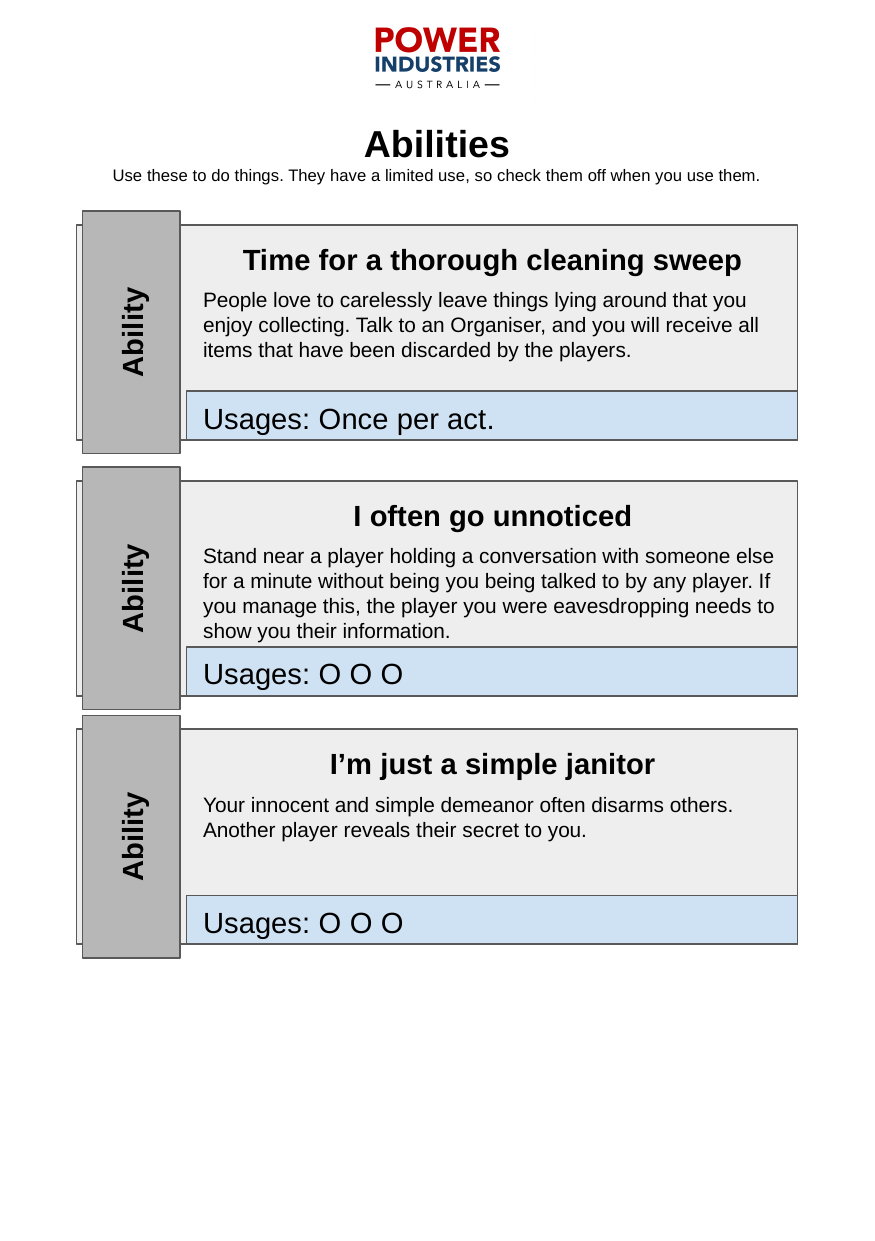

Abilities
Use these to do things. They have a limited use, so check them off when you use them.

Time for a thorough cleaning sweep
People love to carelessly leave things lying around that you enjoy collecting. Talk to an Organiser, and you will receive all items that have been discarded by the players.
Ability
Usages: Once per act.

I often go unnoticed
Stand near a player holding a conversation with someone else for a minute without being you being talked to by any player. If you manage this, the player you were eavesdropping needs to show you their information.
Ability
Usages: O O O

I’m just a simple janitor
Your innocent and simple demeanor often disarms others. Another player reveals their secret to you.
Ability
Usages: O O O